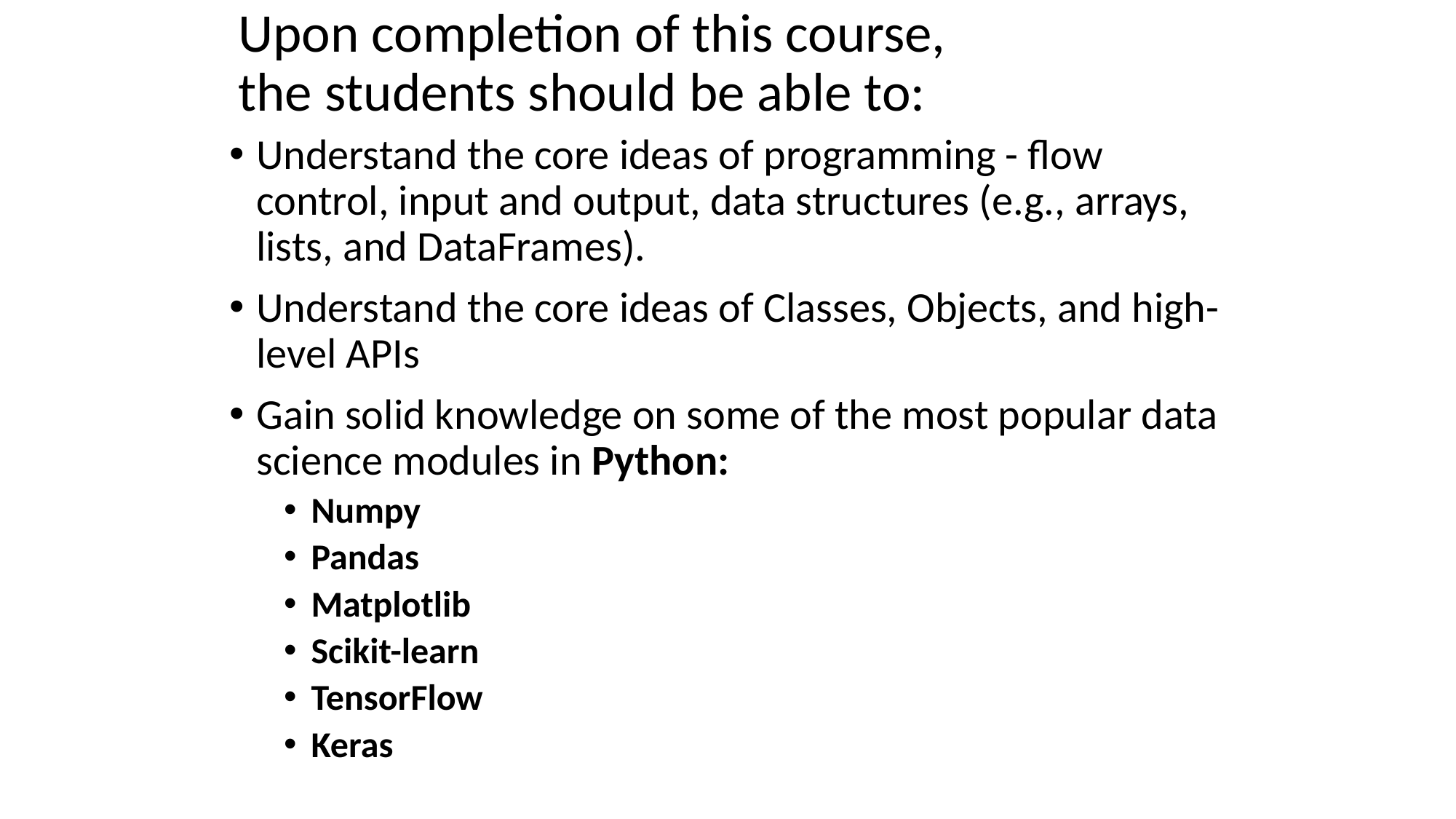

# Upon completion of this course, the students should be able to:
Understand the core ideas of programming - flow control, input and output, data structures (e.g., arrays, lists, and DataFrames).
Understand the core ideas of Classes, Objects, and high-level APIs
Gain solid knowledge on some of the most popular data science modules in Python:
Numpy
Pandas
Matplotlib
Scikit-learn
TensorFlow
Keras